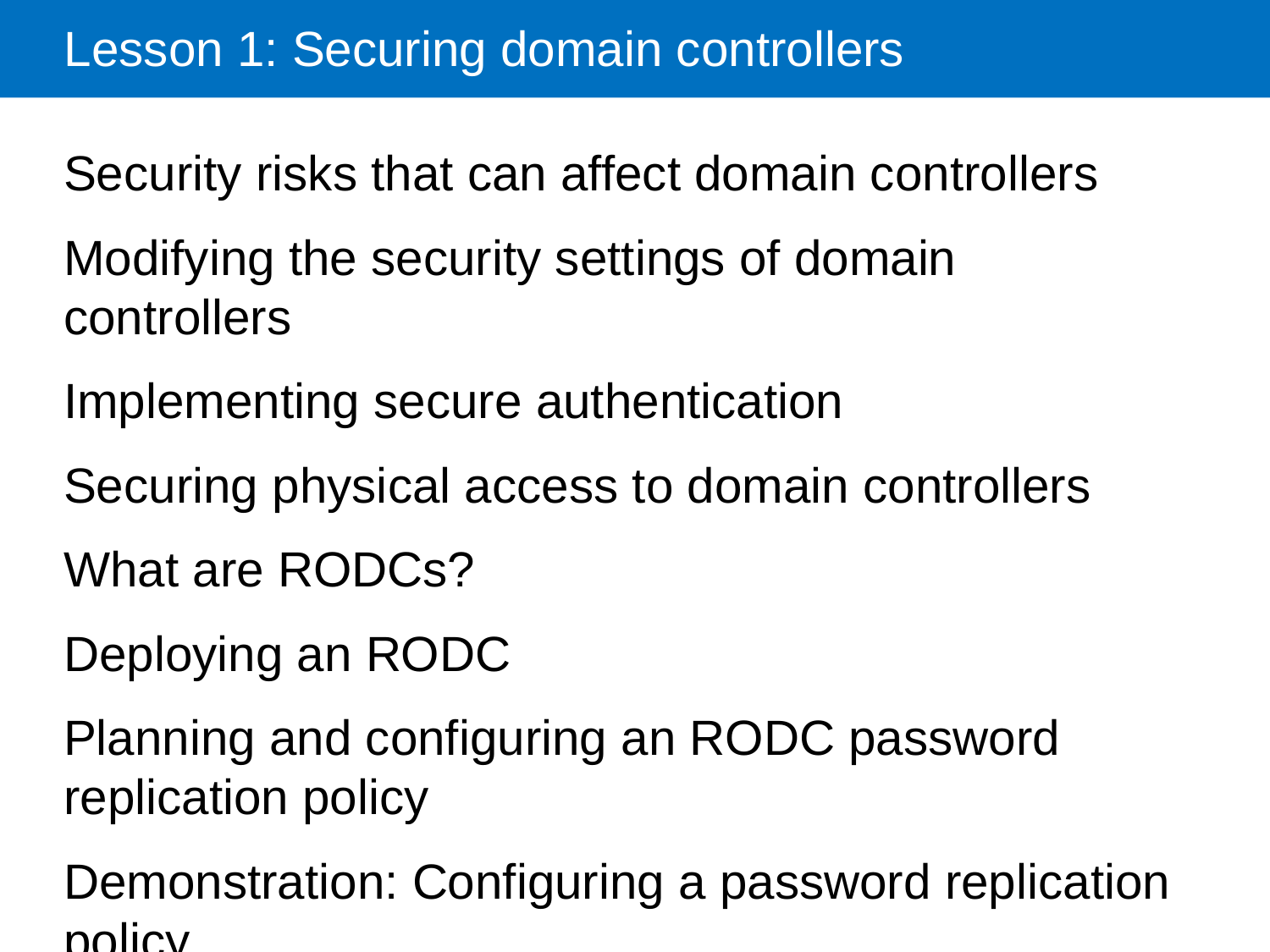

# Lesson 1: Securing domain controllers
Security risks that can affect domain controllers
Modifying the security settings of domain controllers
Implementing secure authentication
Securing physical access to domain controllers
What are RODCs?
Deploying an RODC
Planning and configuring an RODC password replication policy
Demonstration: Configuring a password replication policy
Separating RODC local administration